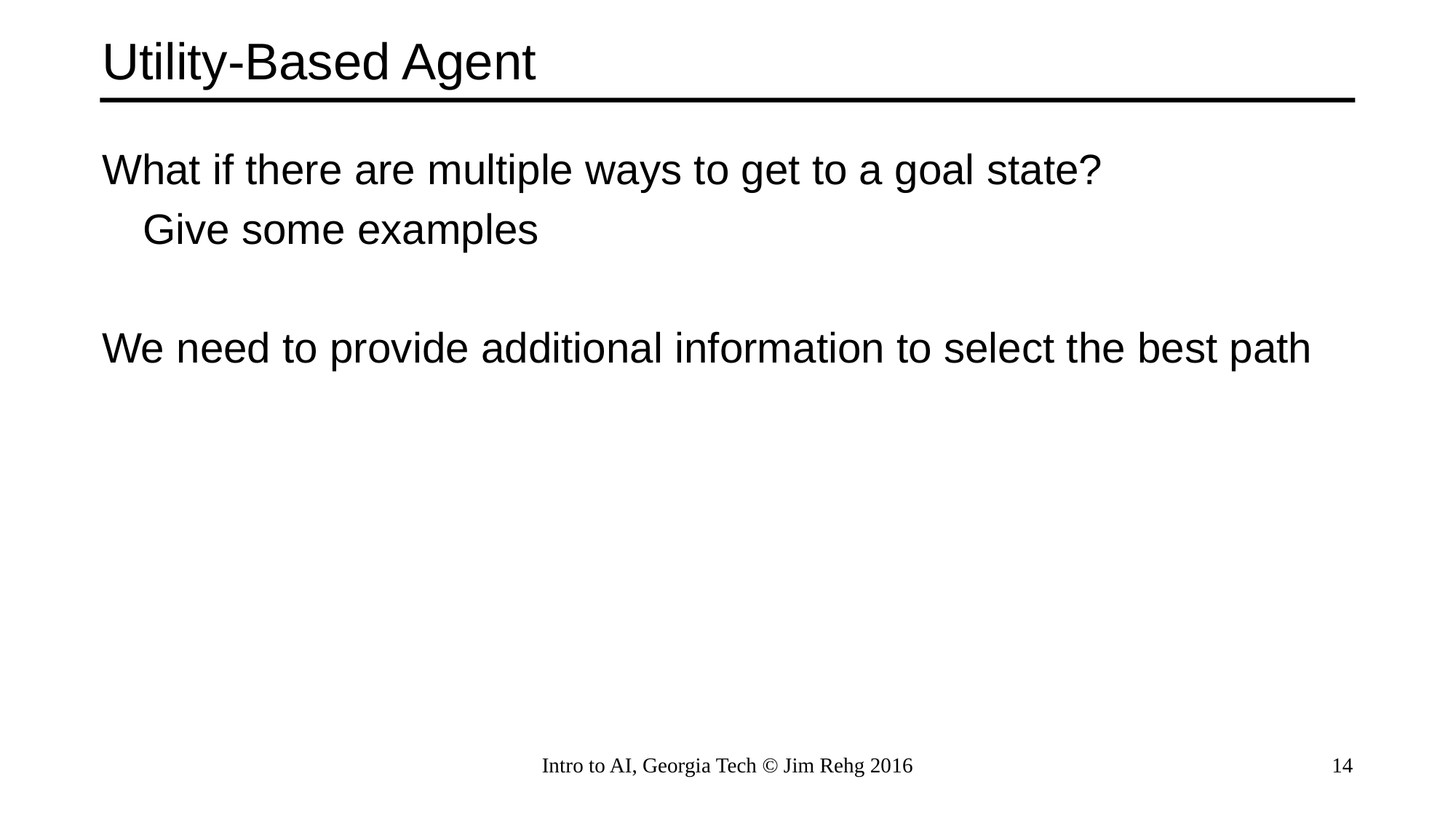

# Utility-Based Agent
What if there are multiple ways to get to a goal state?
	Give some examples

We need to provide additional information to select the best path
Intro to AI, Georgia Tech © Jim Rehg 2016
14